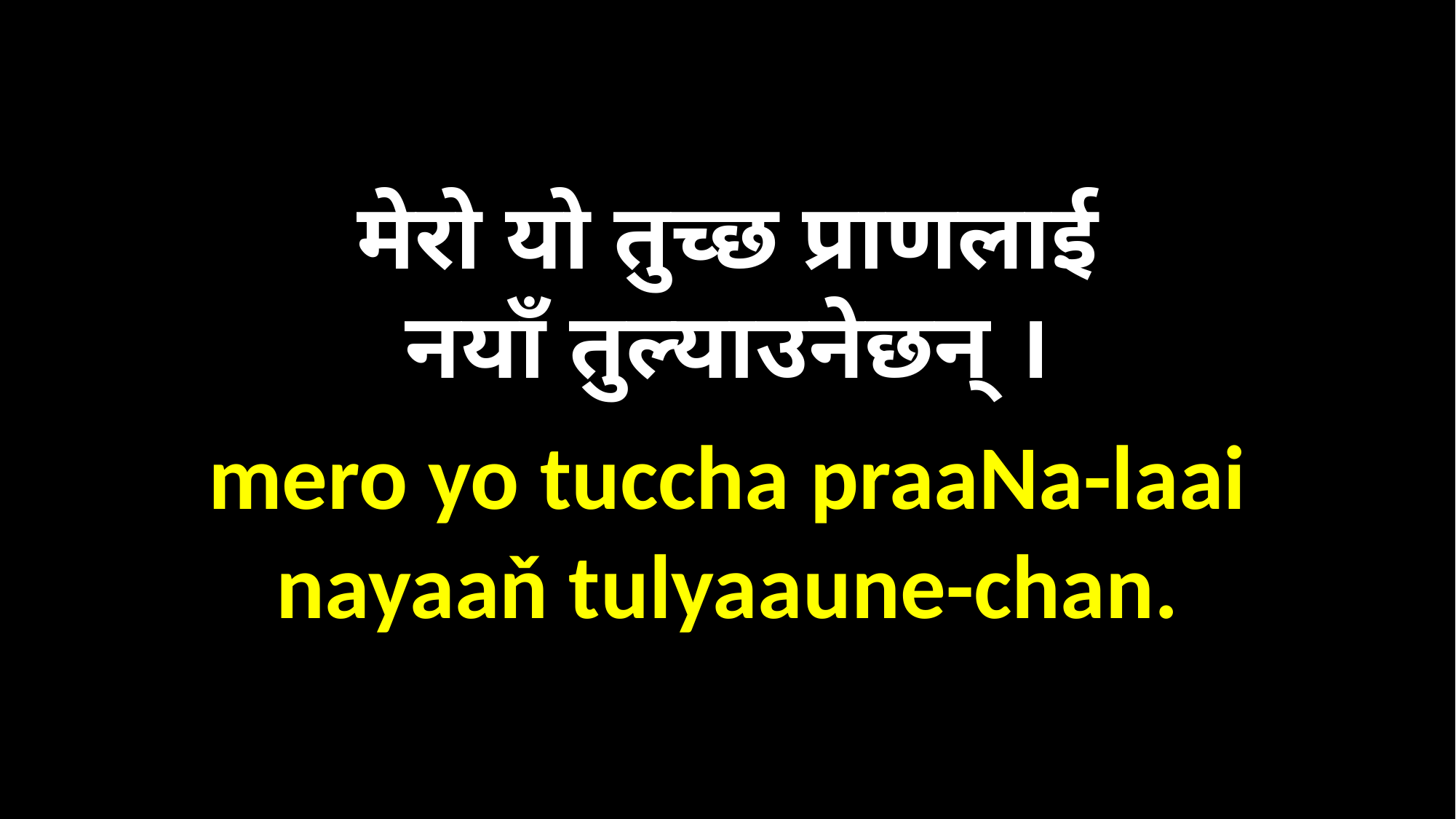

मेरो यो तुच्छ प्राणलाई
नयाँ तुल्याउनेछन् ।

mero yo tuccha praaNa-laai
nayaaň tulyaaune-chan.